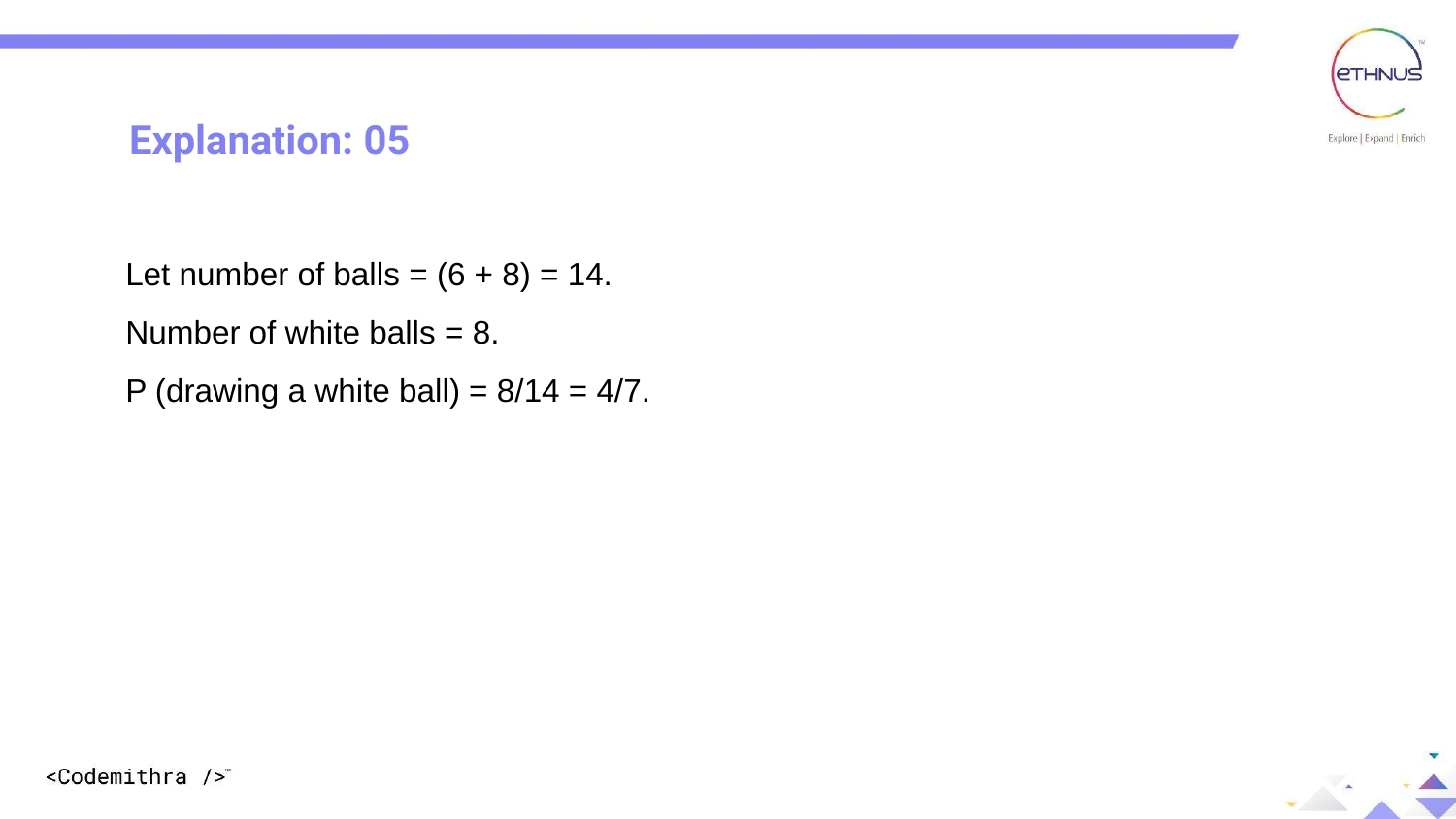

Explanation: 05
Let number of balls = (6 + 8) = 14.
Number of white balls = 8.
P (drawing a white ball) = 8/14 = 4/7.